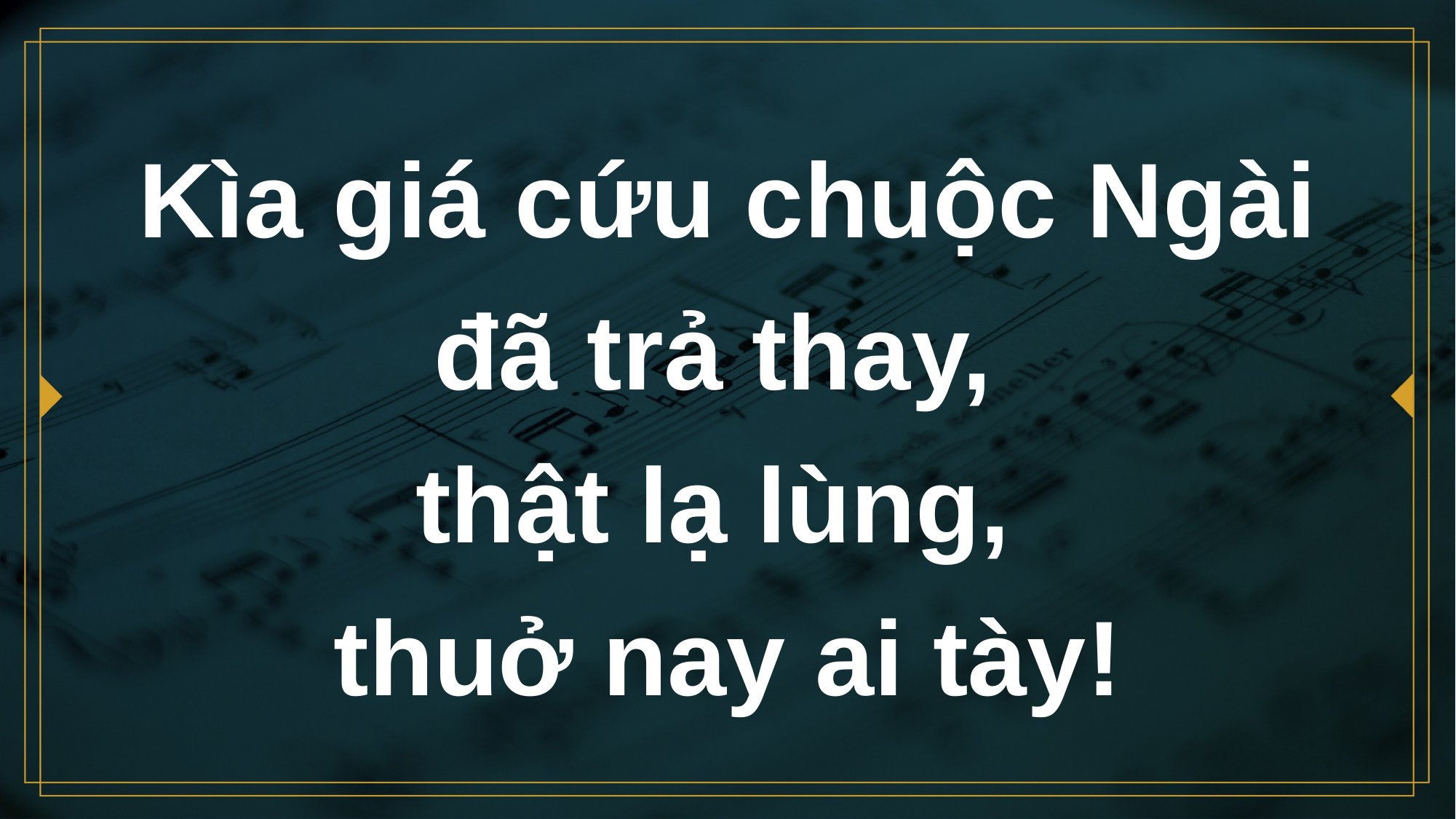

# Kìa giá cứu chuộc Ngài đã trả thay, thật lạ lùng, thuở nay ai tày!